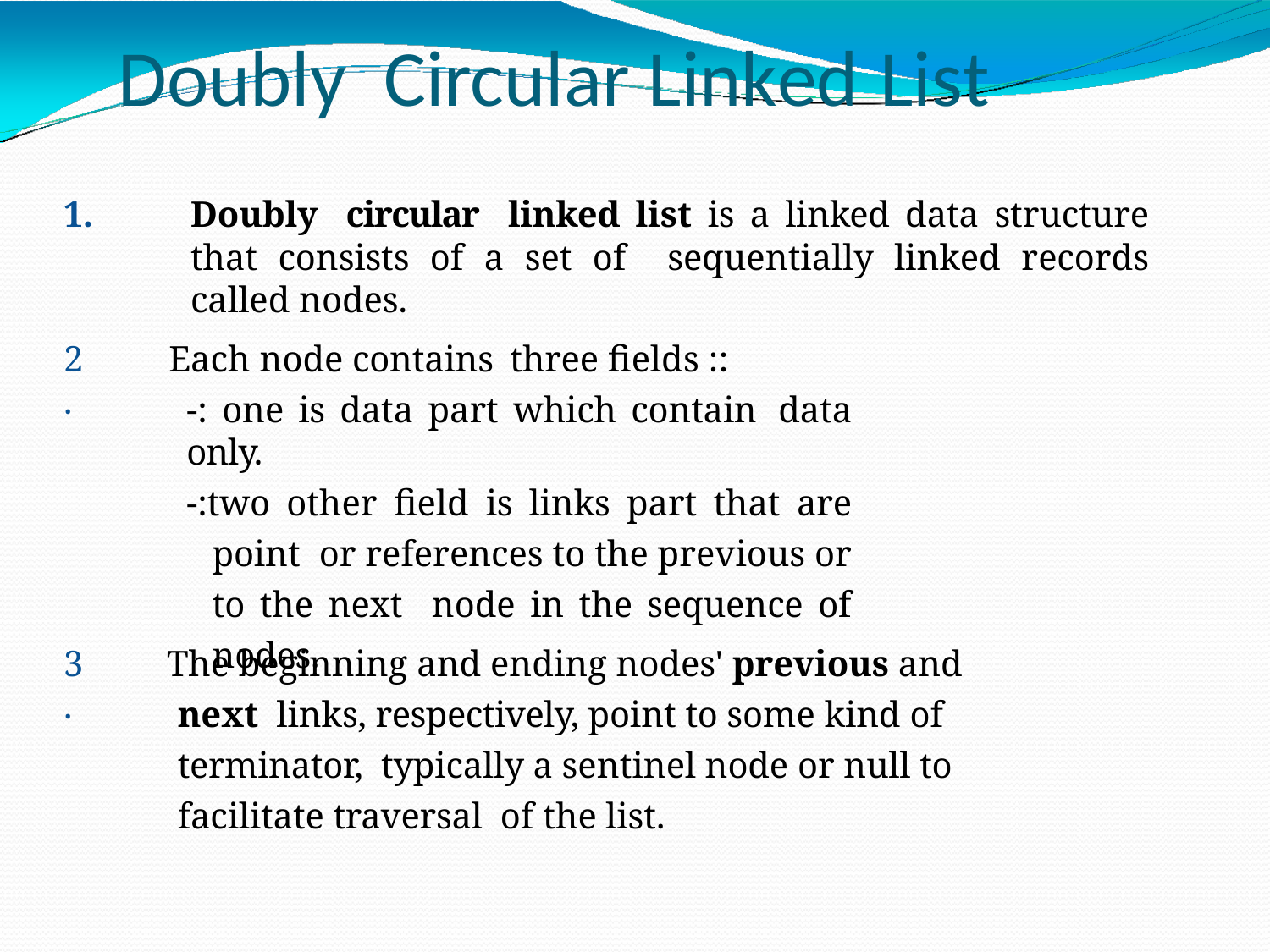

# Doubly	Circular Linked	List
1.	Doubly  circular  linked list is a linked data structure that consists of a set of  sequentially linked records called nodes.
Each node contains three fields ::
-: one is data part which contain data only.
-:two other field is links part that are point  or references to the previous or to the next  node in the sequence of nodes.
2 .
The beginning and ending nodes' previous and next  links, respectively, point to some kind of terminator,  typically a sentinel node or null to facilitate traversal  of the list.
3.